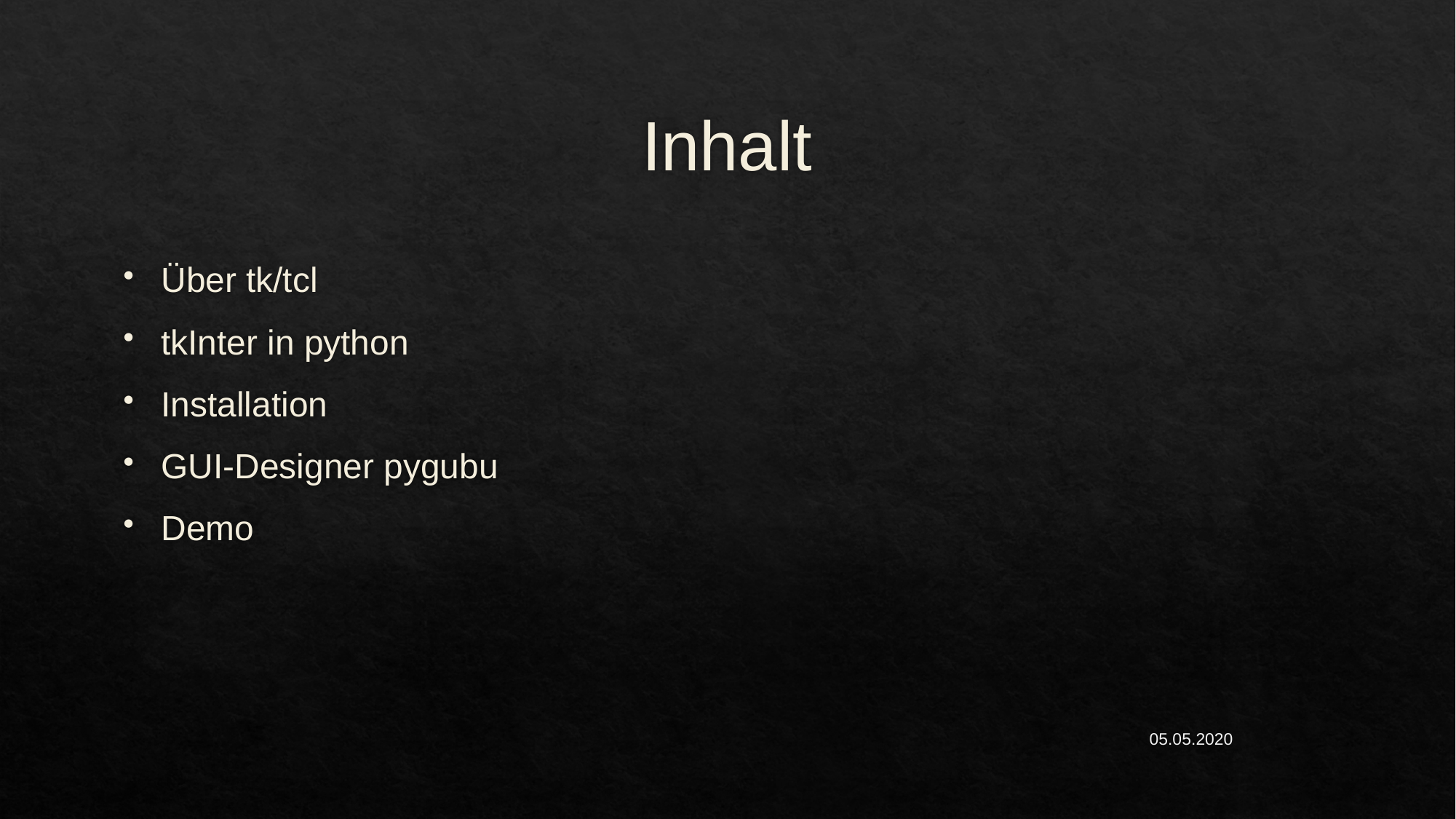

# Inhalt
Über tk/tcl
tkInter in python
Installation
GUI-Designer pygubu
Demo
05.05.2020